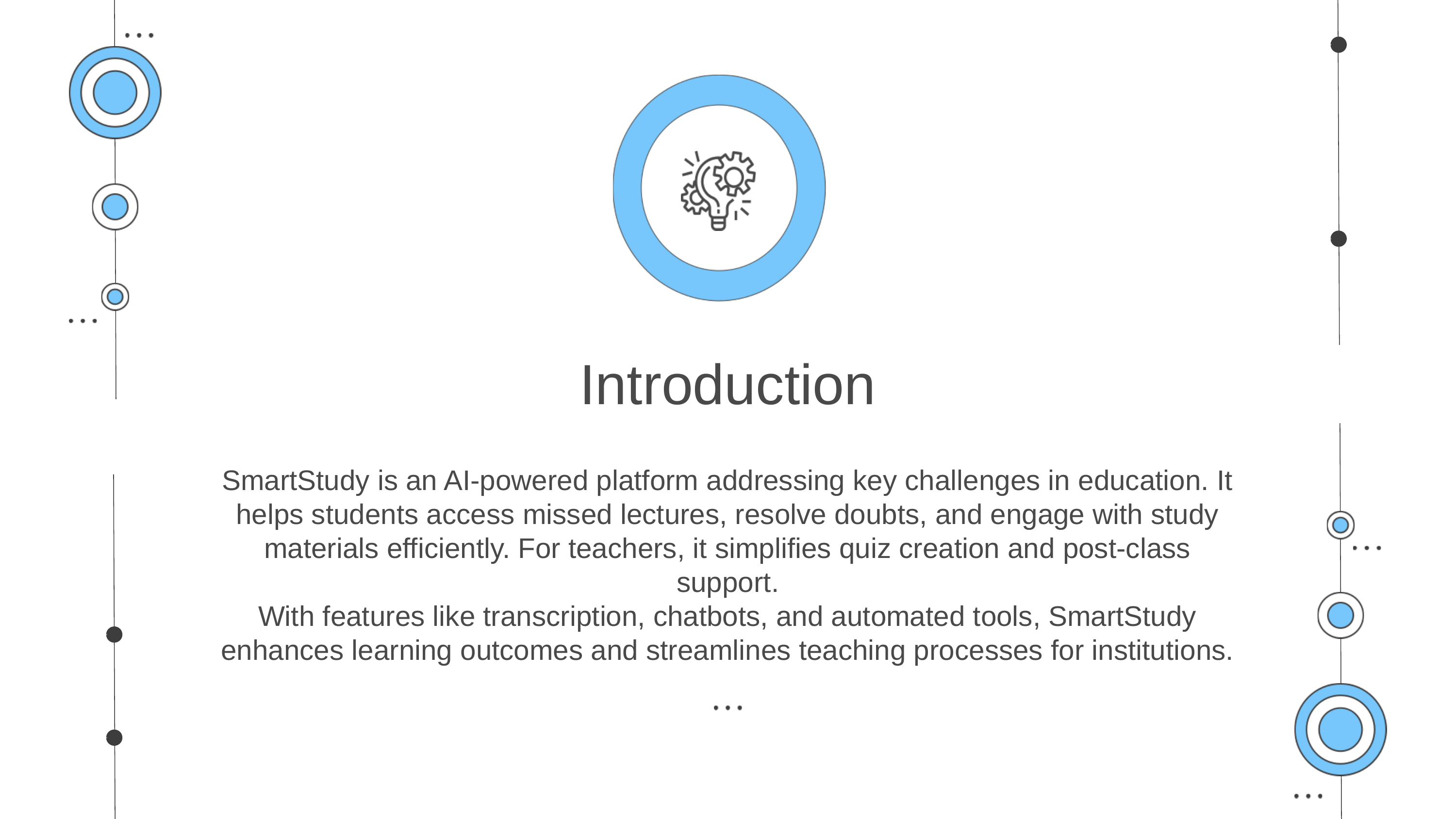

Introduction
SmartStudy is an AI-powered platform addressing key challenges in education. It helps students access missed lectures, resolve doubts, and engage with study materials efficiently. For teachers, it simplifies quiz creation and post-class support.
With features like transcription, chatbots, and automated tools, SmartStudy enhances learning outcomes and streamlines teaching processes for institutions.